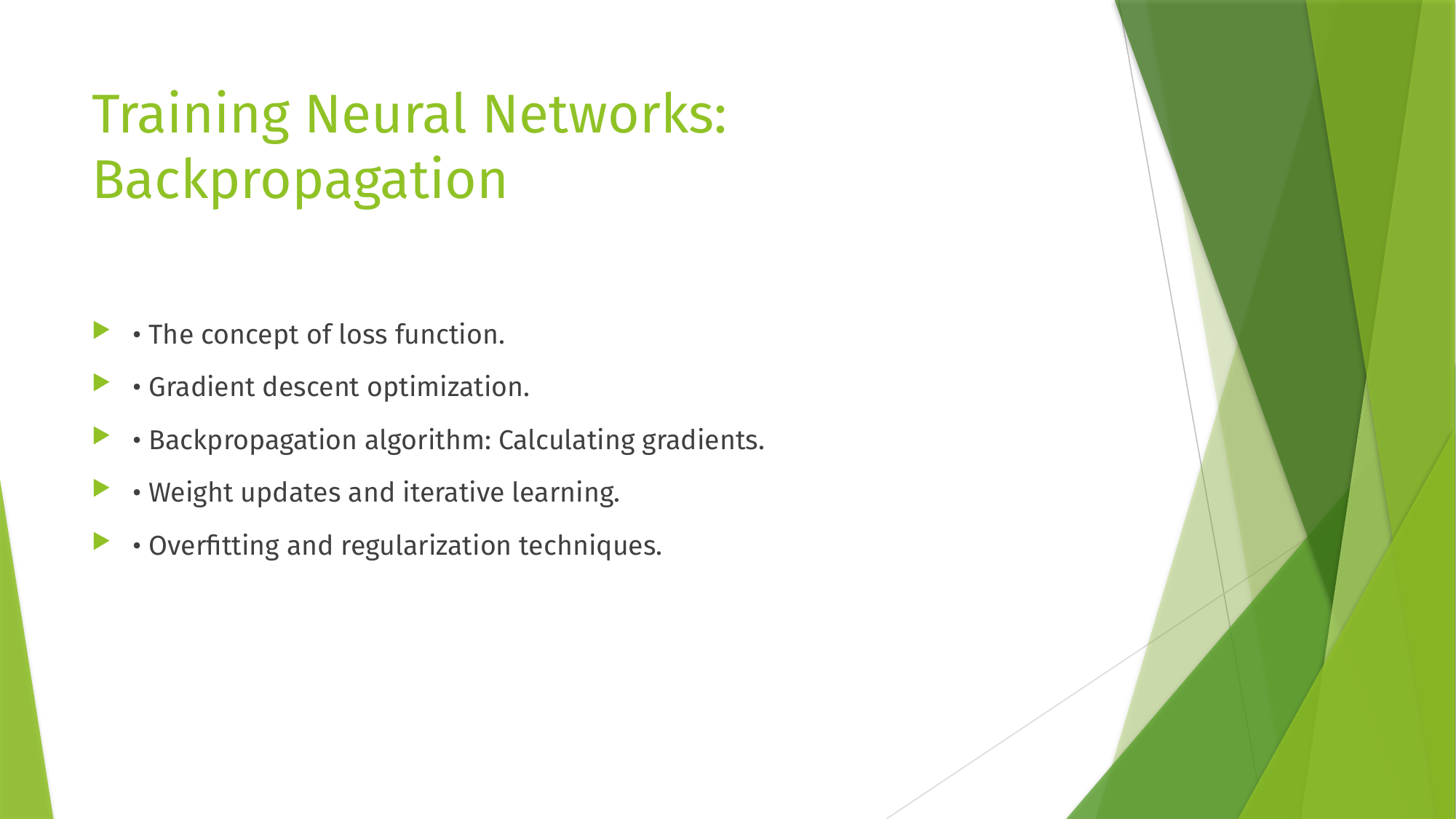

# Training Neural Networks: Backpropagation

• The concept of loss function.
• Gradient descent optimization.
• Backpropagation algorithm: Calculating gradients.
• Weight updates and iterative learning.
• Overfitting and regularization techniques.